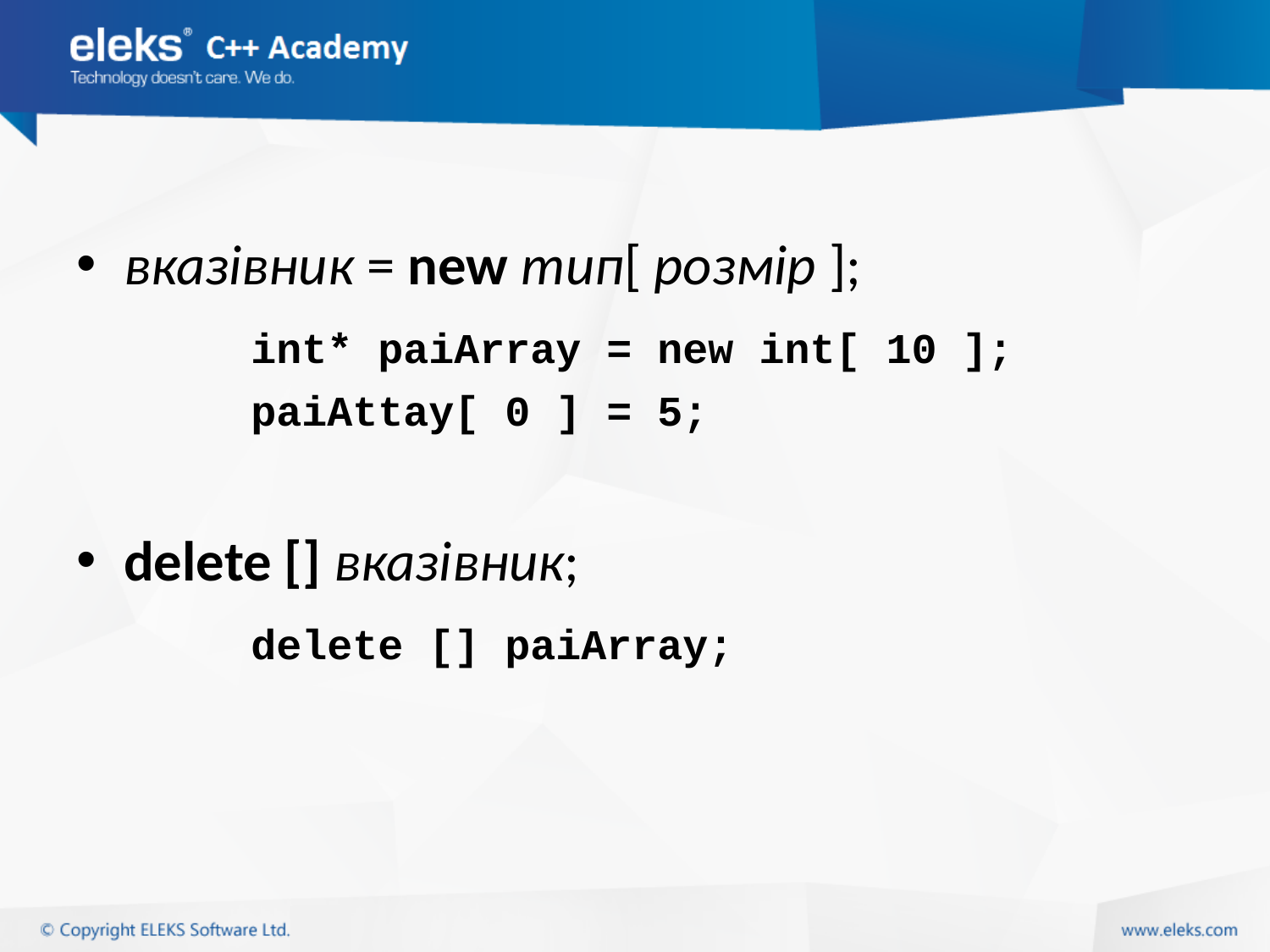

#
вказівник = new тип[ розмір ];
		int* paiArray = new int[ 10 ];
		paiAttay[ 0 ] = 5;

delete [] вказівник;
		delete [] paiArray;